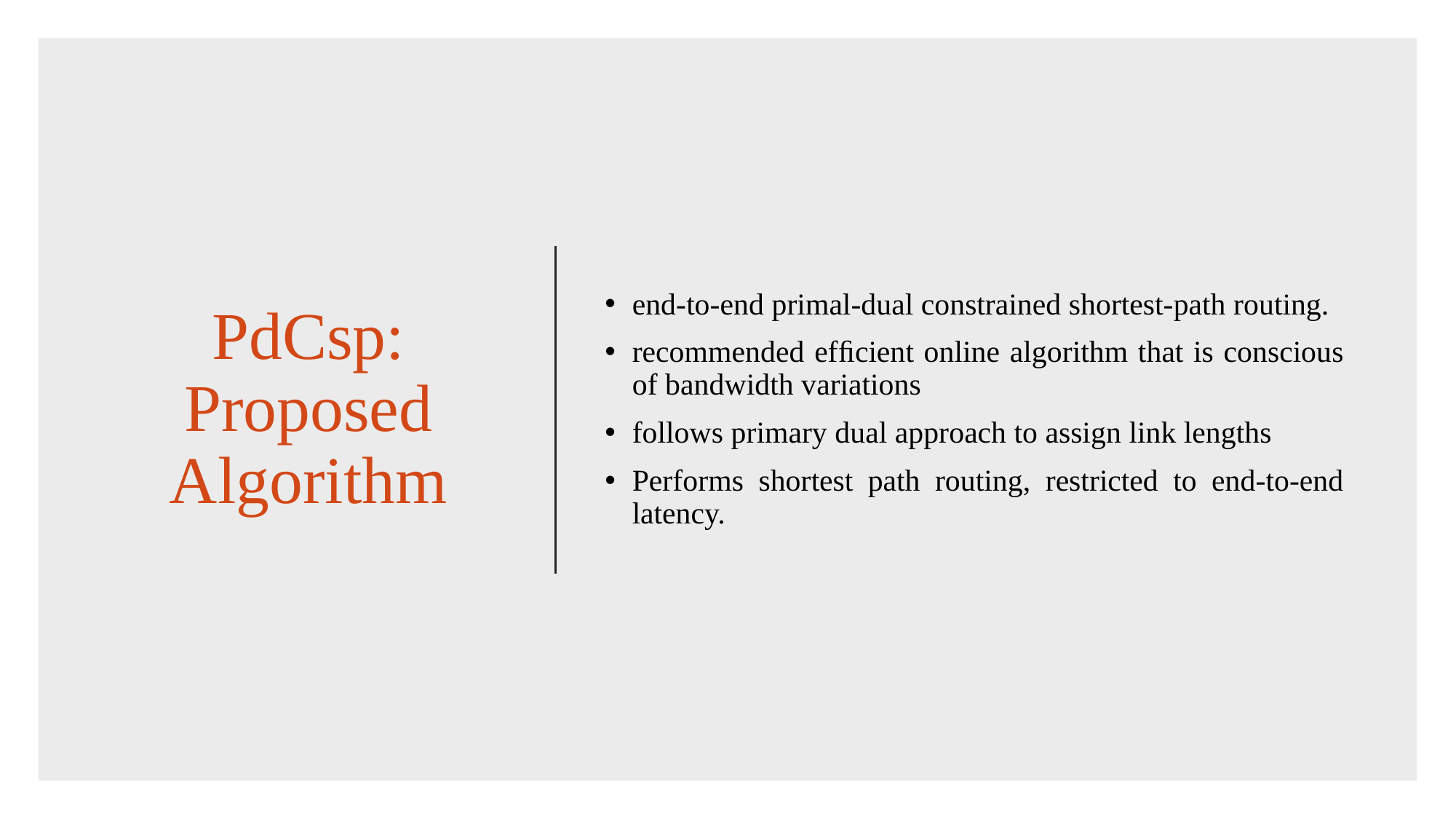

# PdCsp: Proposed Algorithm
end-to-end primal-dual constrained shortest-path routing.
recommended efﬁcient online algorithm that is conscious of bandwidth variations
follows primary dual approach to assign link lengths
Performs shortest path routing, restricted to end-to-end latency.